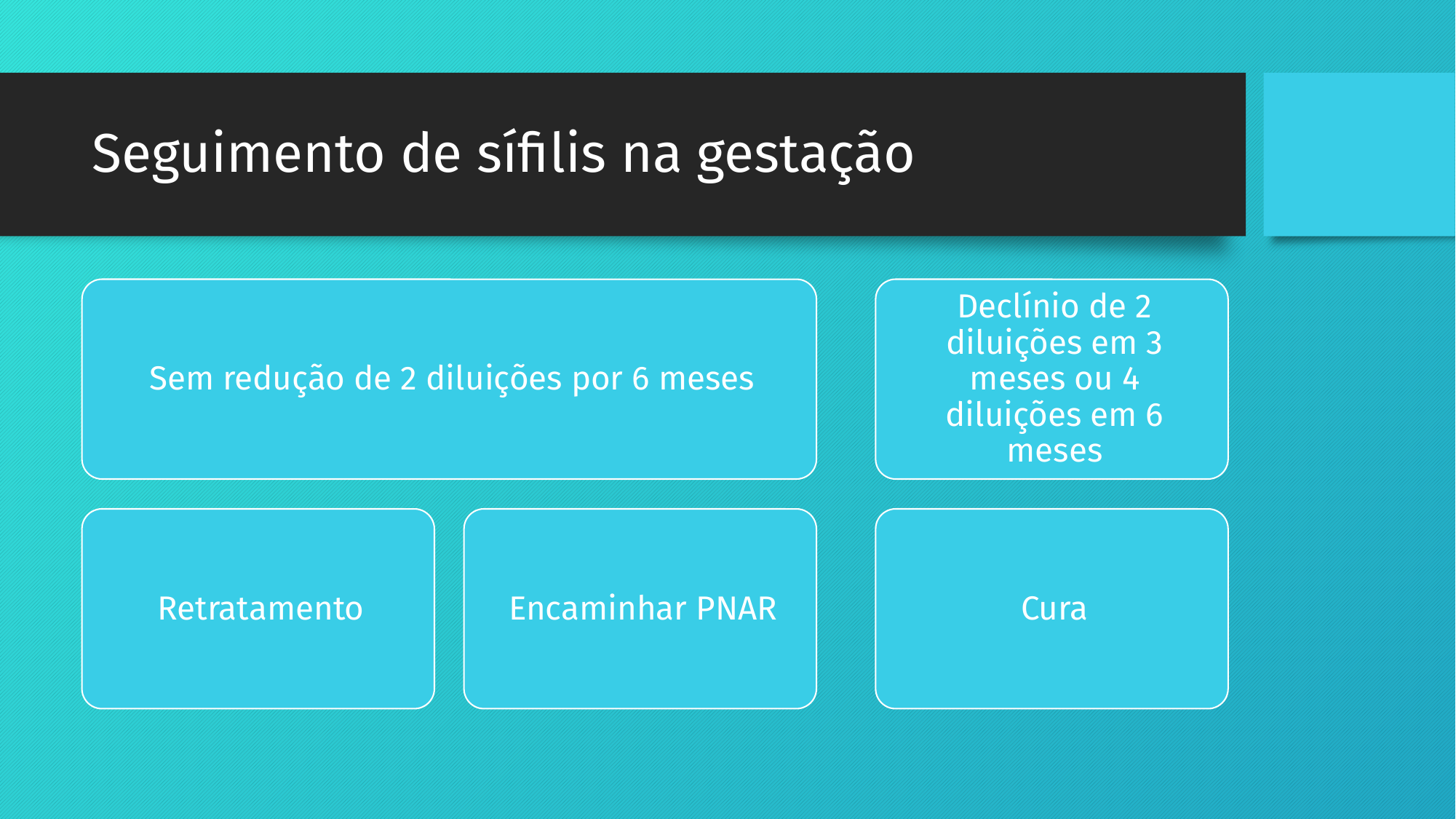

# Seguimento de sífilis na gestação
Sem redução de 2 diluições por 6 meses
Retratamento
Encaminhar PNAR
Declínio de 2 diluições em 3 meses ou 4 diluições em 6 meses
Cura